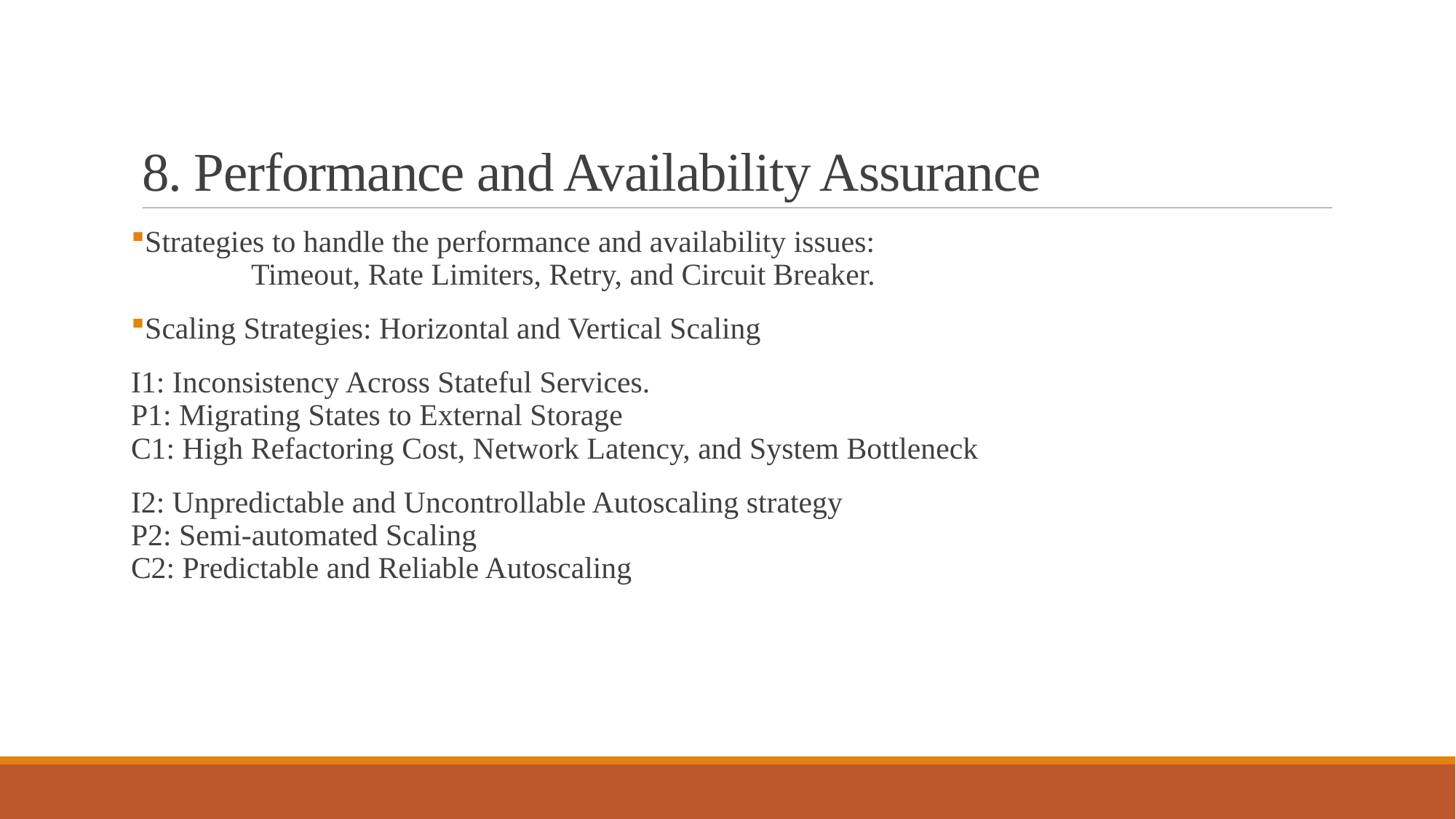

# 8. Performance and Availability Assurance
Strategies to handle the performance and availability issues:
	Timeout, Rate Limiters, Retry, and Circuit Breaker.
Scaling Strategies: Horizontal and Vertical Scaling
I1: Inconsistency Across Stateful Services.
P1: Migrating States to External Storage
C1: High Refactoring Cost, Network Latency, and System Bottleneck
I2: Unpredictable and Uncontrollable Autoscaling strategy
P2: Semi-automated Scaling
C2: Predictable and Reliable Autoscaling